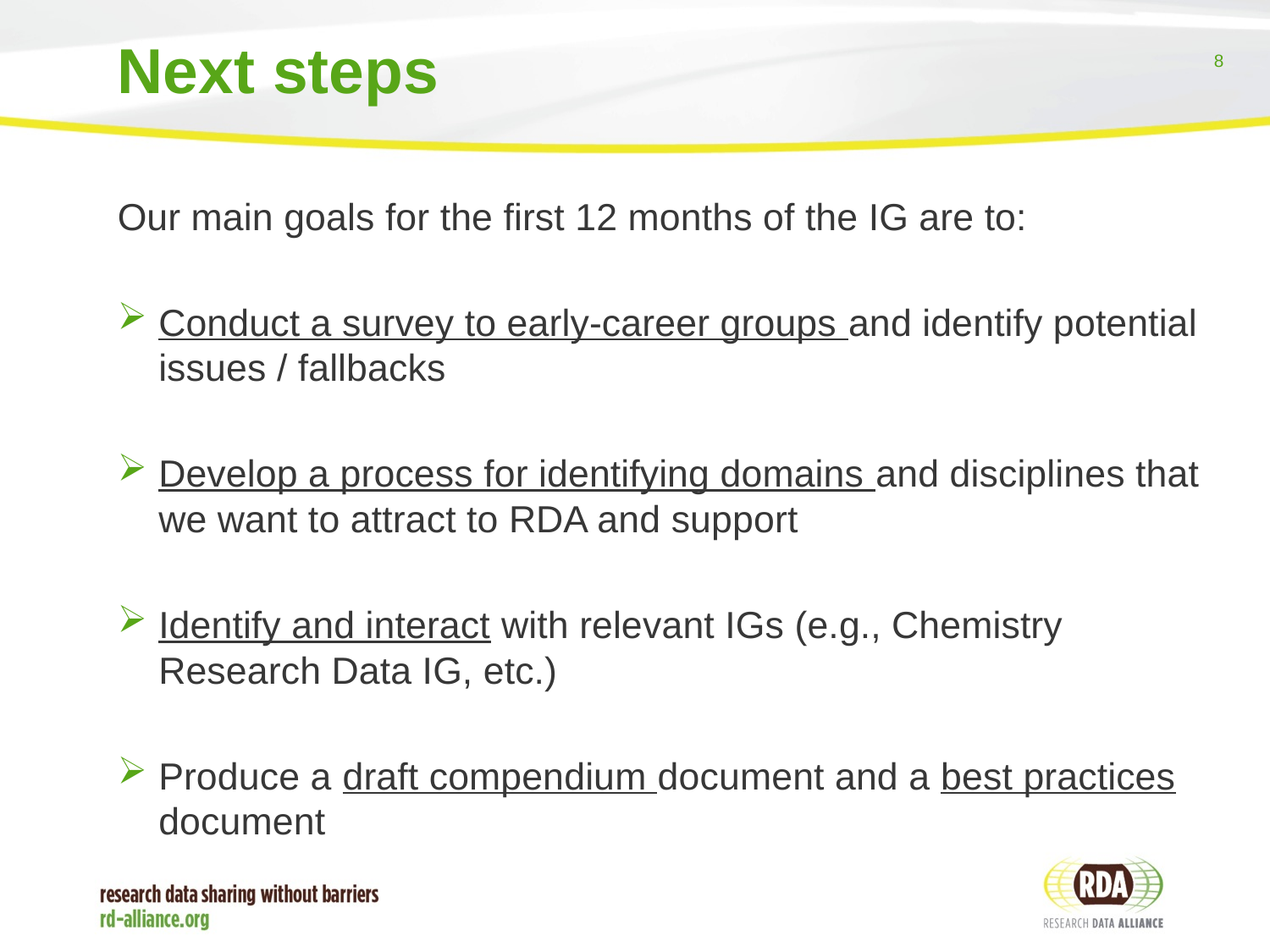

# Next steps
Our main goals for the first 12 months of the IG are to:

Conduct a survey to early-career groups and identify potential issues / fallbacks

Develop a process for identifying domains and disciplines that we want to attract to RDA and support

Identify and interact with relevant IGs (e.g., Chemistry Research Data IG, etc.)

Produce a draft compendium document and a best practices document